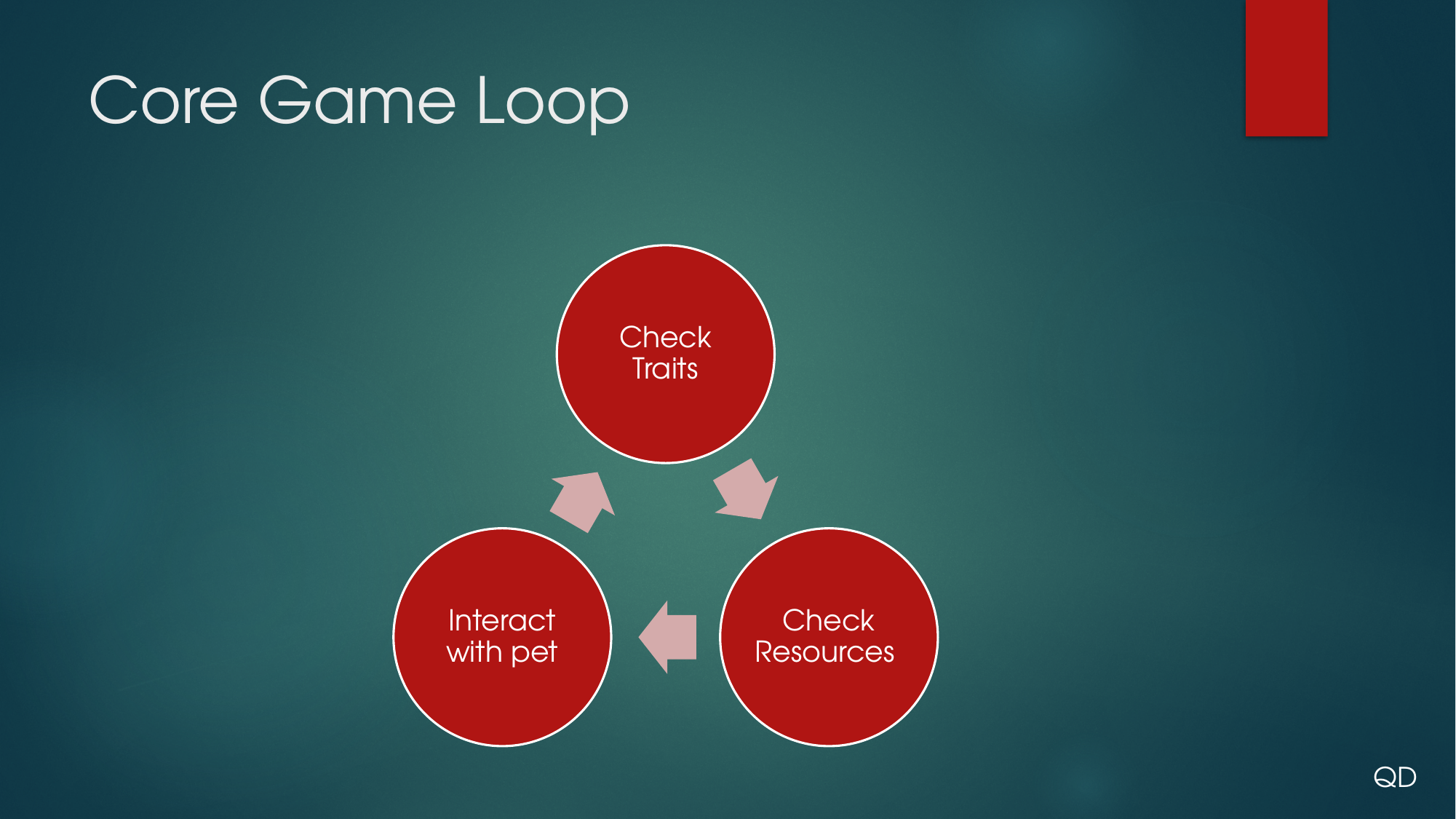

# Core Game Loop
Check Traits

Check Resources

Interact with pet

QD